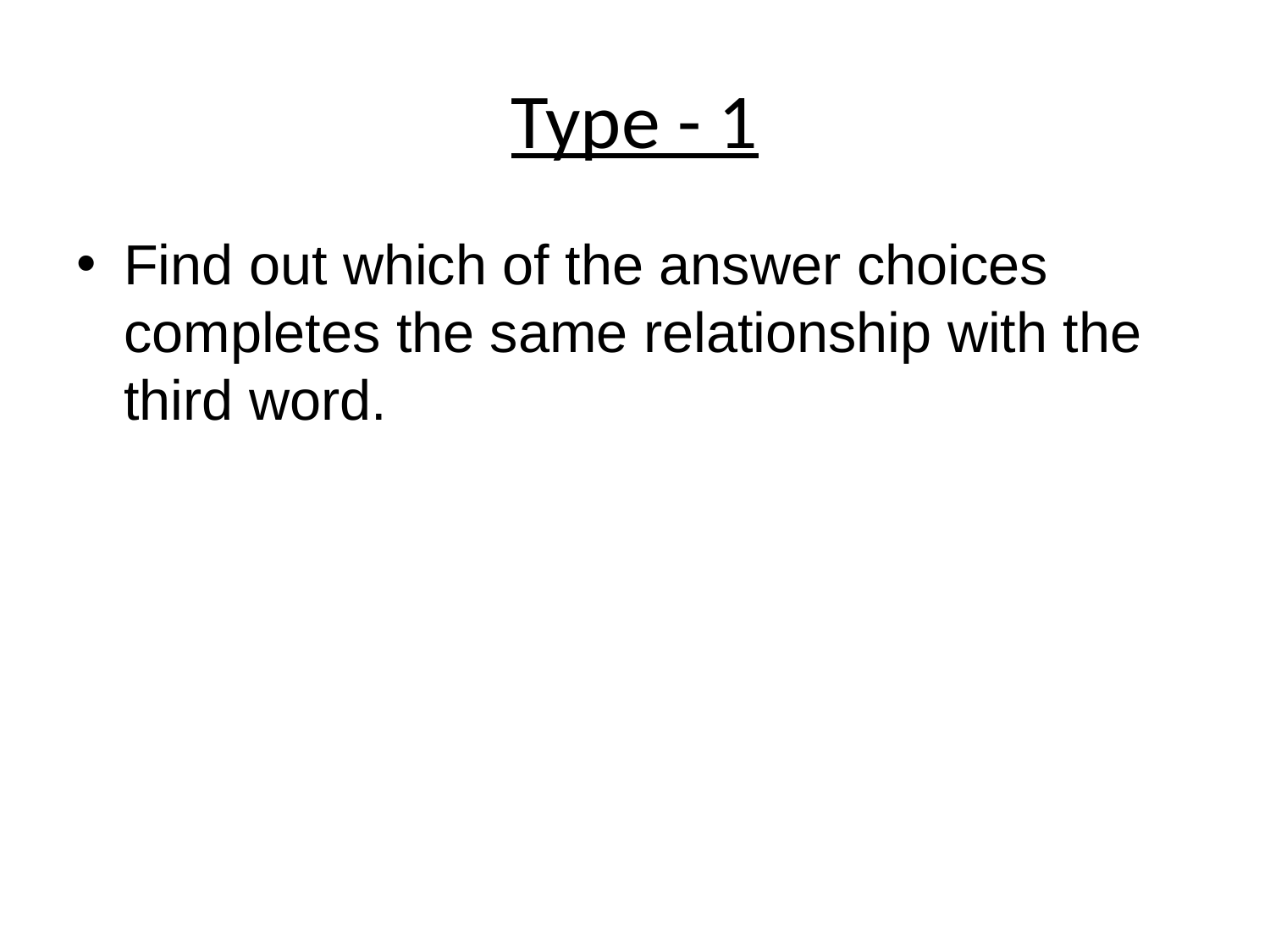

# Type - 1
Find out which of the answer choices completes the same relationship with the third word.